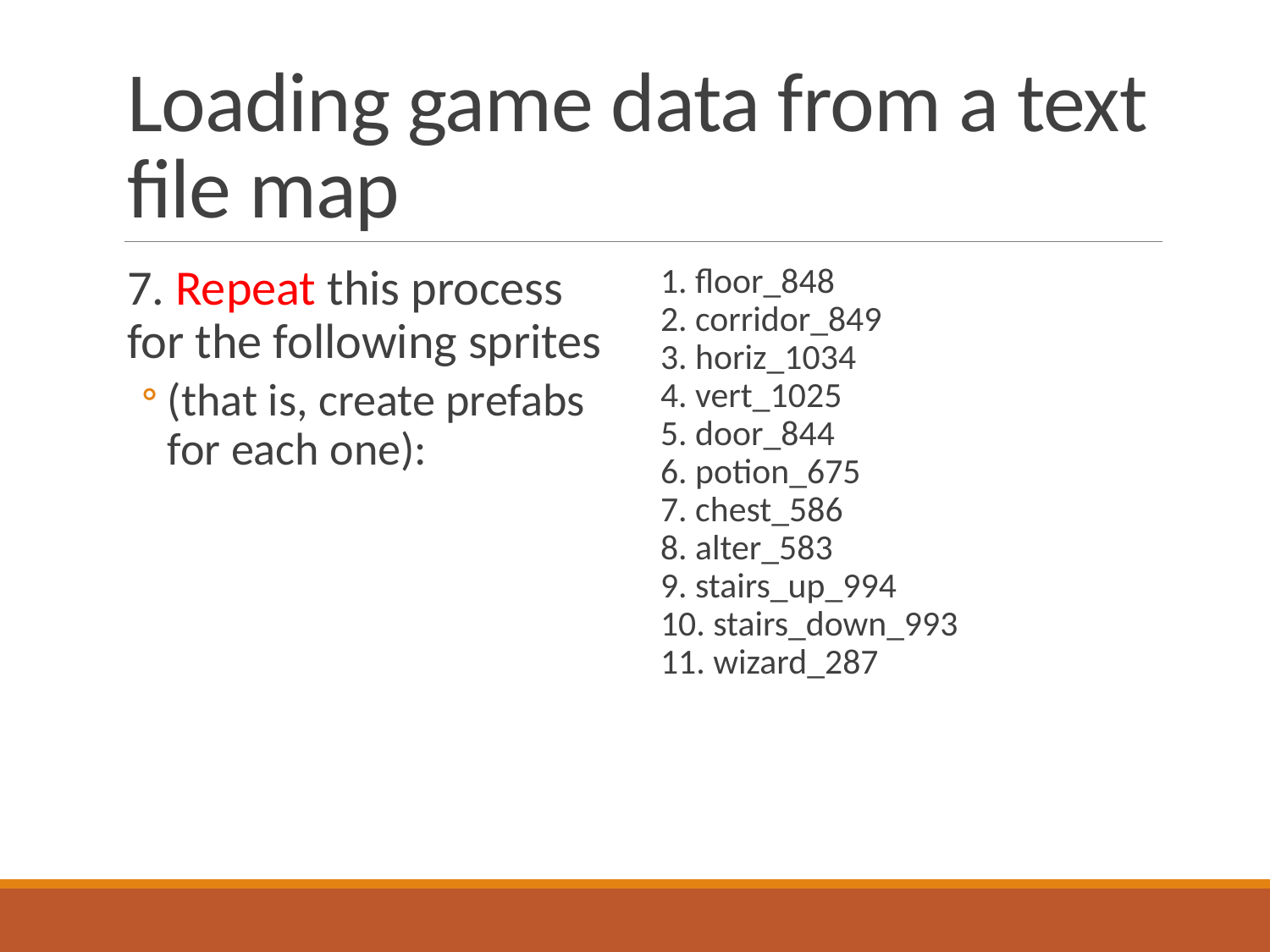

# Loading game data from a text file map
7. Repeat this process for the following sprites
(that is, create prefabs for each one):
1. floor_848
2. corridor_849
3. horiz_1034
4. vert_1025
5. door_844
6. potion_675
7. chest_586
8. alter_583
9. stairs_up_994
10. stairs_down_993
11. wizard_287